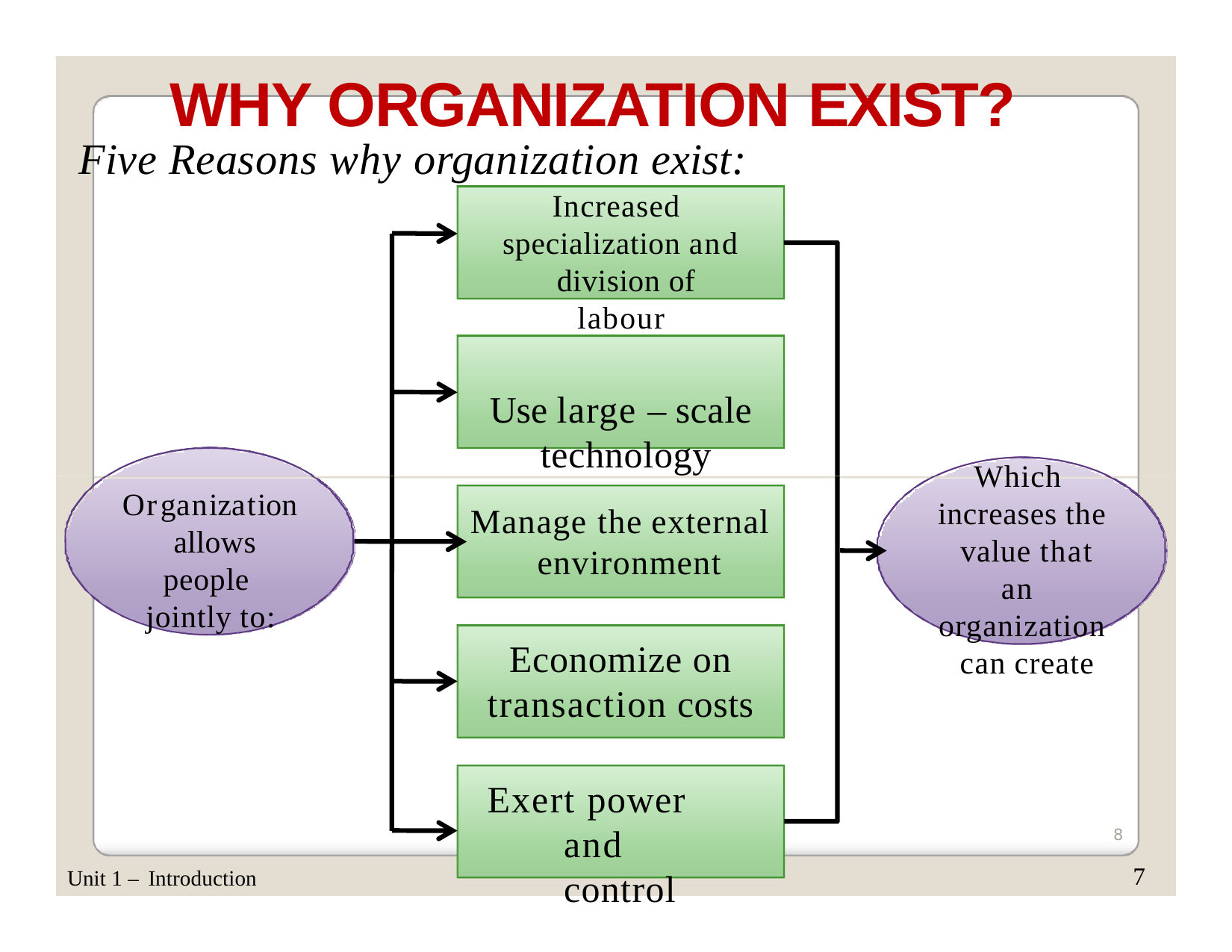

# WHY ORGANIZATION EXIST?
Five Reasons why organization exist:
Increased  specialization and  division of labour

Use large – scale  technology

Which  increases the  value that an  organization  can create

Organization  allows people  jointly to:

Manage the external  environment

Economize on  transaction costs

Exert power and  control
8
7
Unit 1 – Introduction